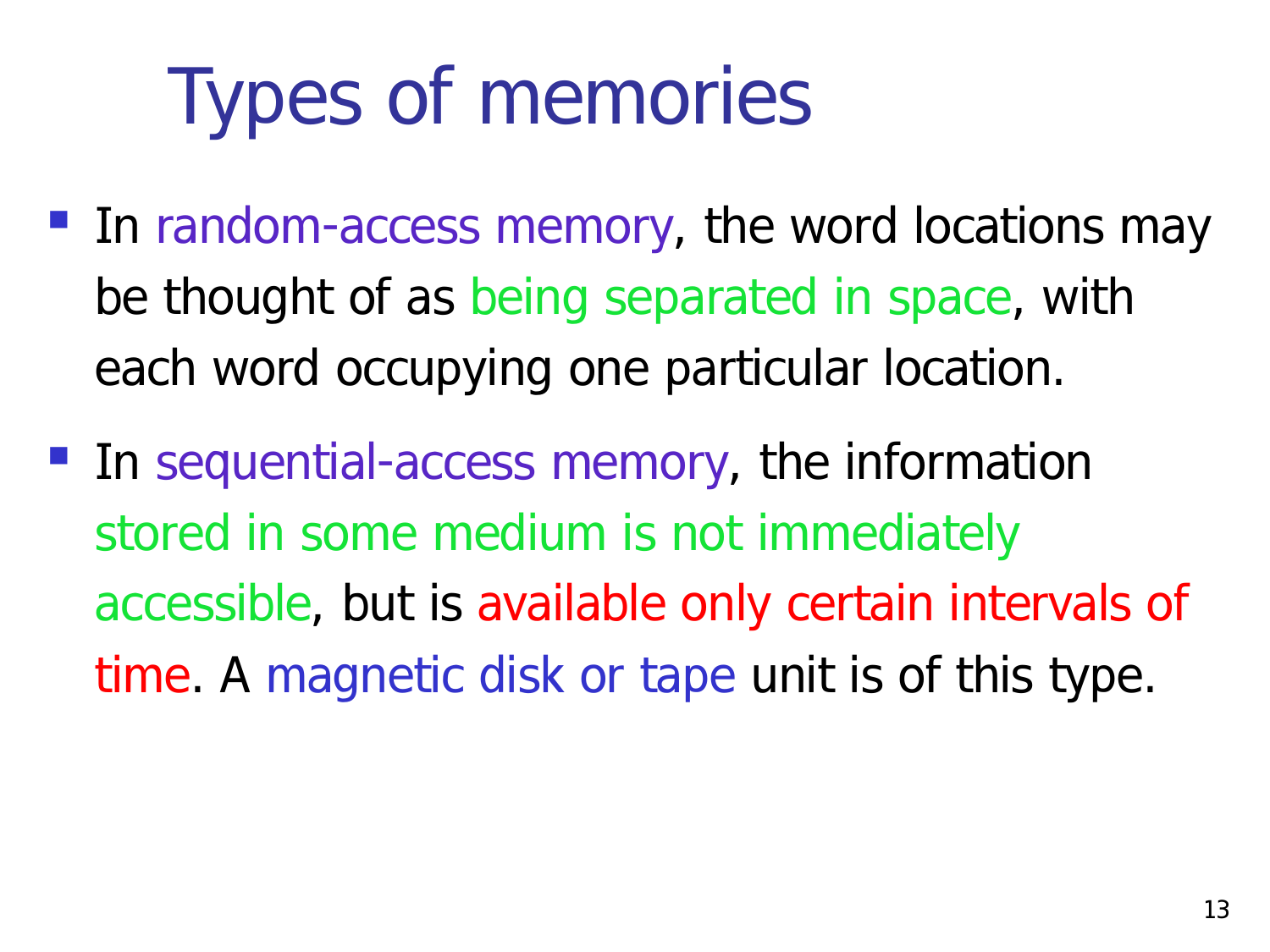

# Types of memories
In random-access memory, the word locations may be thought of as being separated in space, with each word occupying one particular location.
In sequential-access memory, the information stored in some medium is not immediately accessible, but is available only certain intervals of time. A magnetic disk or tape unit is of this type.
13